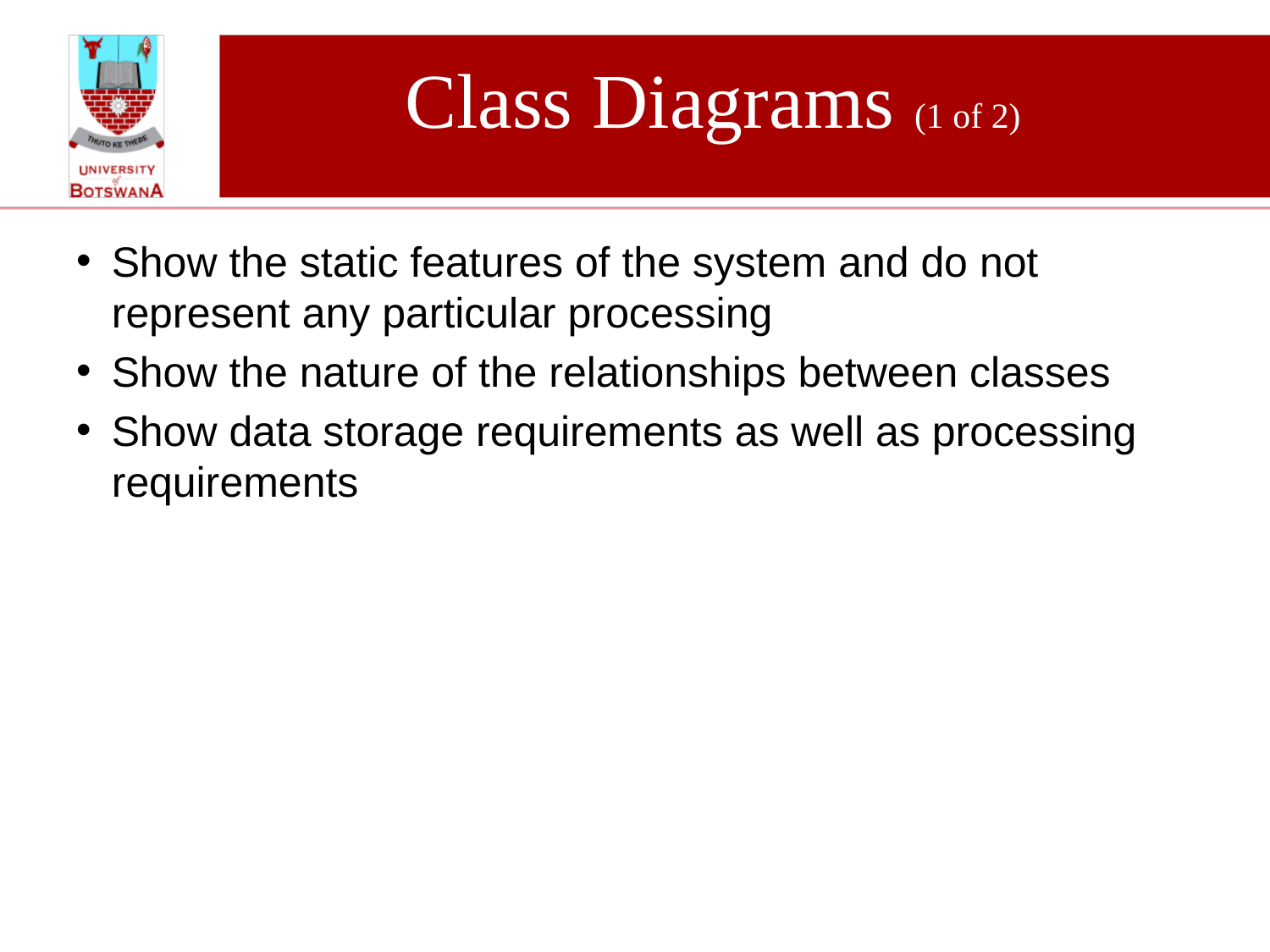

# Class Diagrams (1 of 2)
Show the static features of the system and do not represent any particular processing
Show the nature of the relationships between classes
Show data storage requirements as well as processing requirements